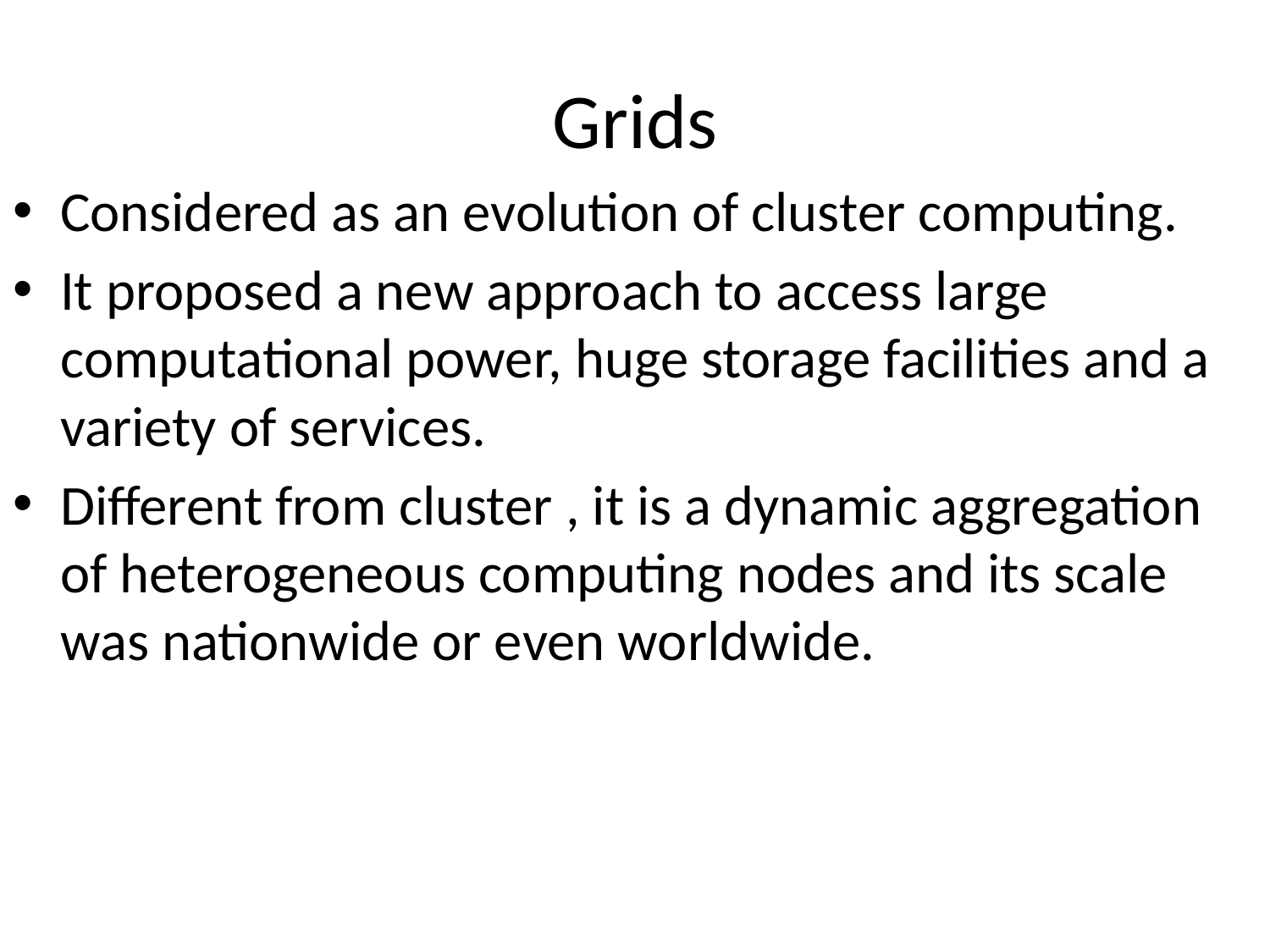

# Grids
Considered as an evolution of cluster computing.
It proposed a new approach to access large computational power, huge storage facilities and a variety of services.
Different from cluster , it is a dynamic aggregation of heterogeneous computing nodes and its scale was nationwide or even worldwide.